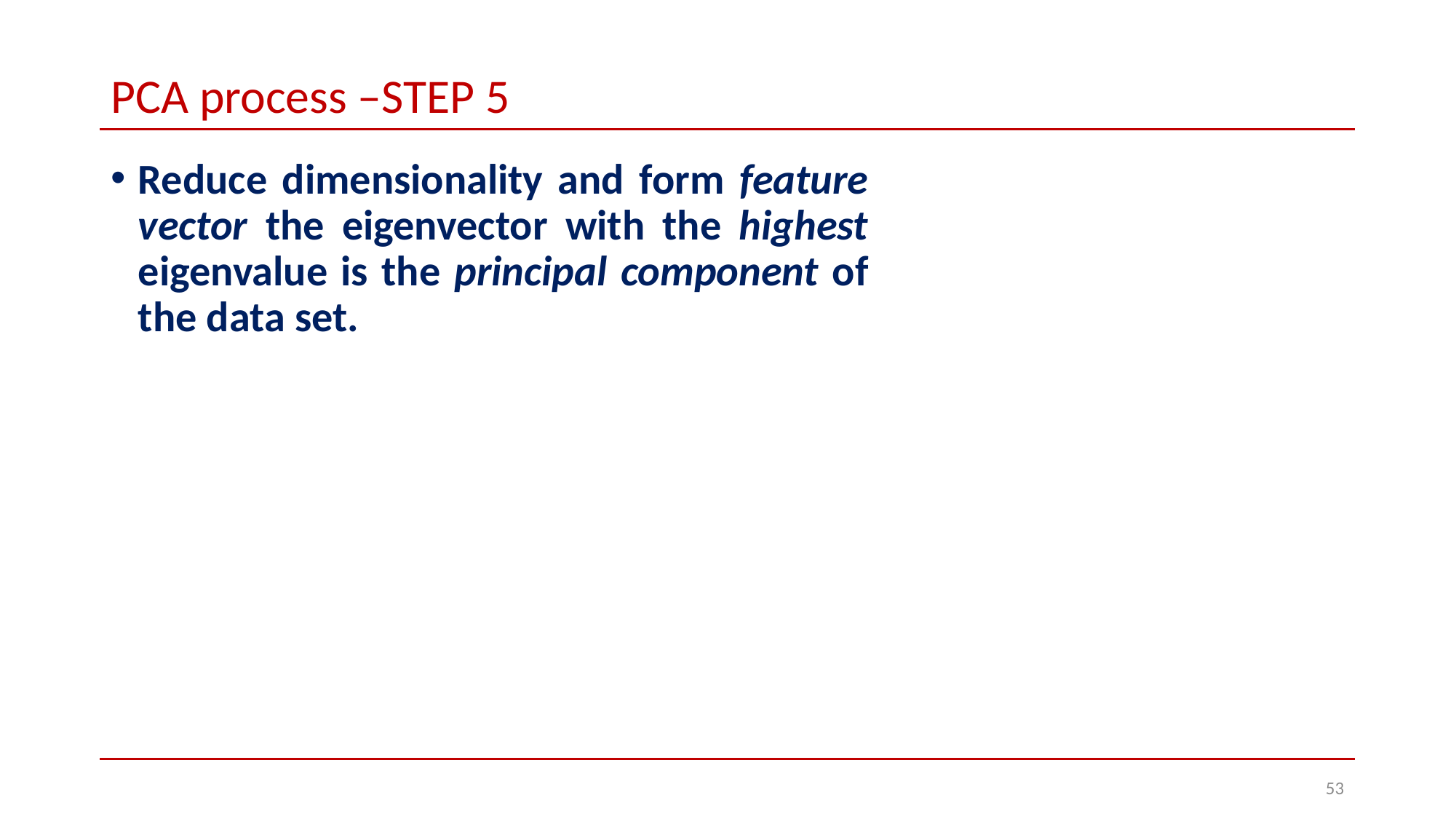

# PCA process –STEP 5
Reduce dimensionality and form feature vector the eigenvector with the highest eigenvalue is the principal component of the data set.

53